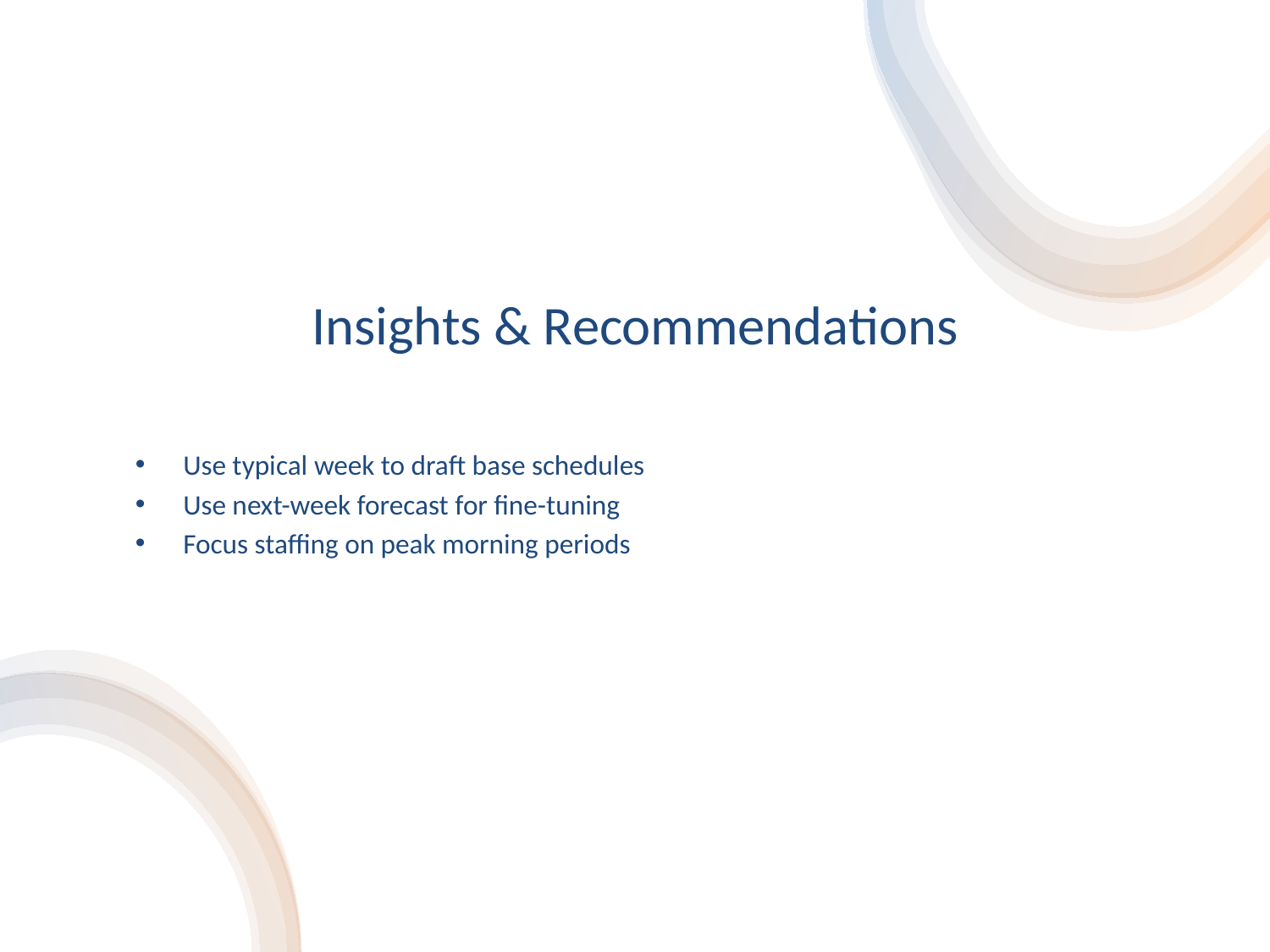

# Insights & Recommendations

Use typical week to draft base schedules
Use next-week forecast for fine-tuning
Focus staffing on peak morning periods